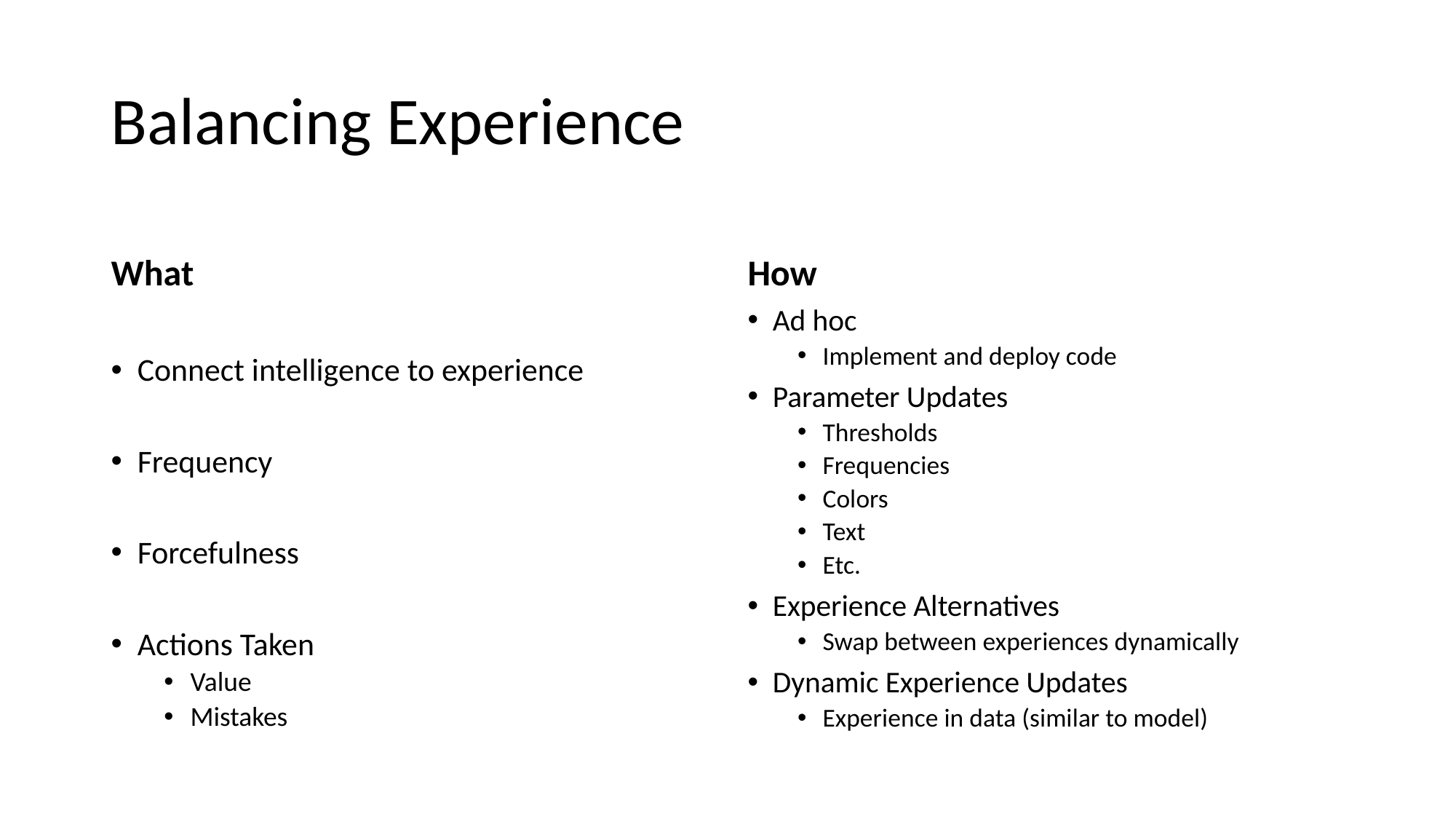

# Balancing Experience
What
How

Connect intelligence to experience

Frequency

Forcefulness

Actions Taken
Value
Mistakes

Ad hoc
Implement and deploy code
Parameter Updates
Thresholds
Frequencies
Colors
Text
Etc.
Experience Alternatives
Swap between experiences dynamically
Dynamic Experience Updates
Experience in data (similar to model)